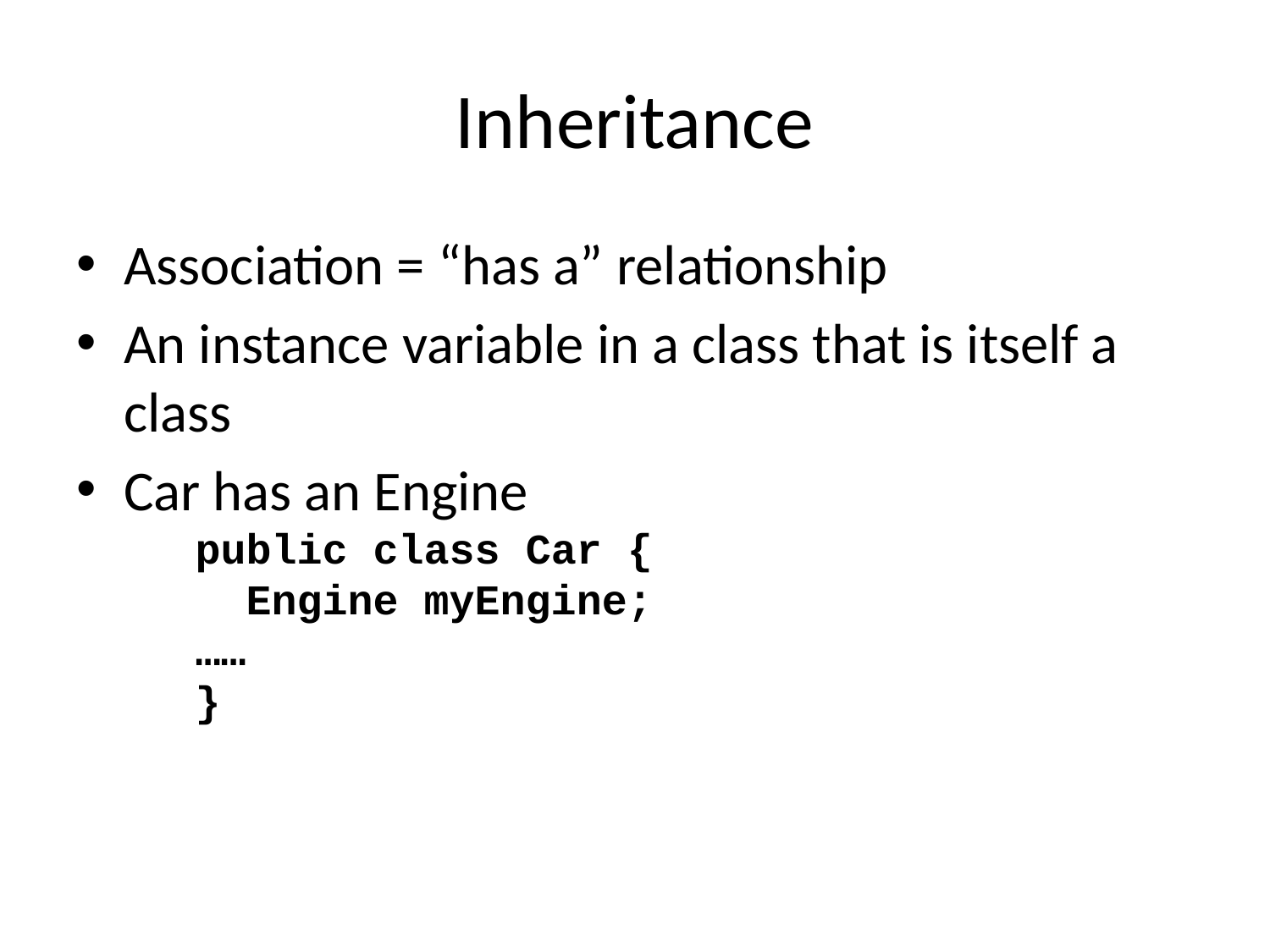

# Inheritance
Association = “has a” relationship
An instance variable in a class that is itself a class
Car has an Engine
public class Car {
  Engine myEngine;
……
}